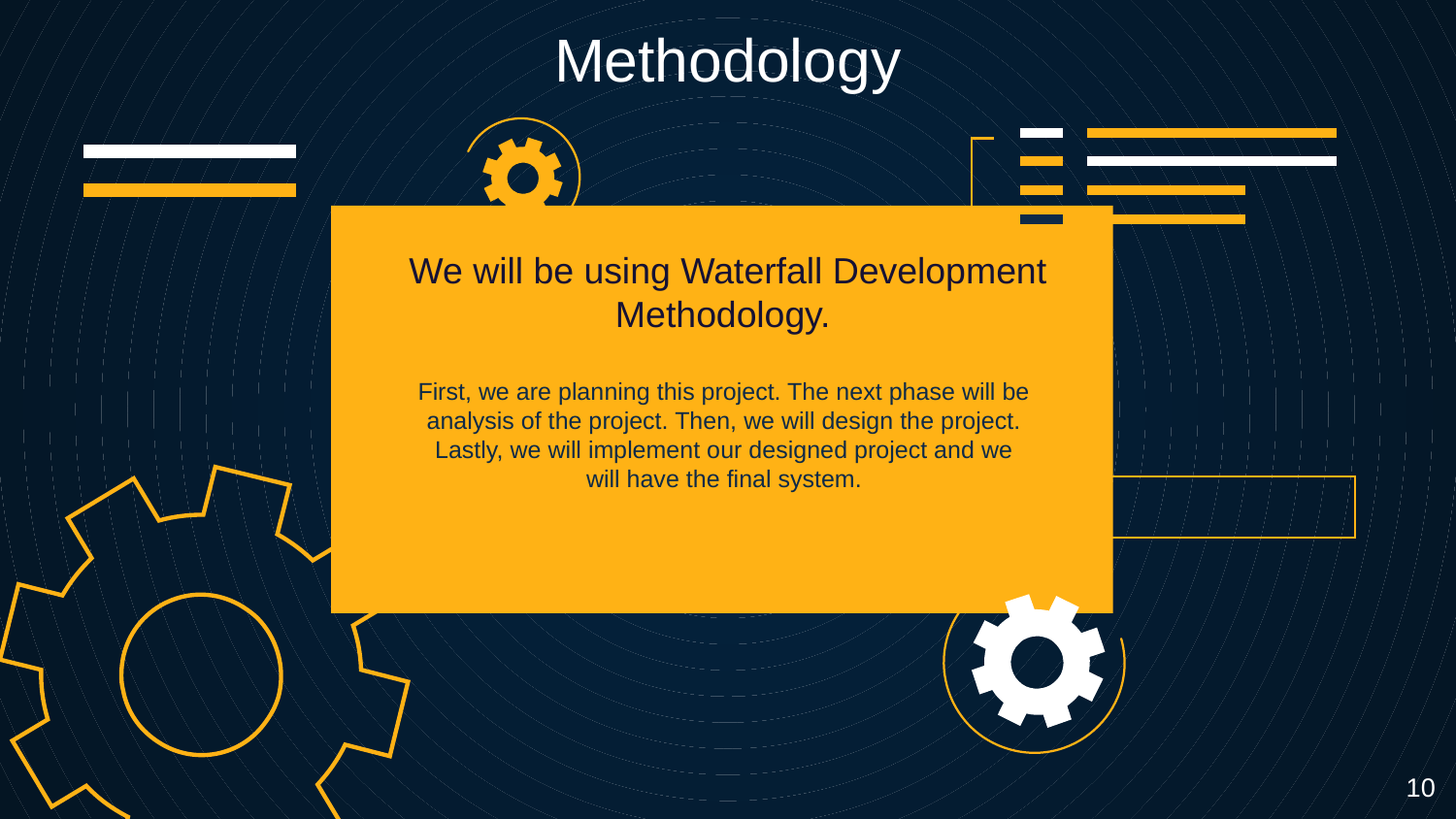

Methodology

We will be using Waterfall Development Methodology.
# First, we are planning this project. The next phase will be analysis of the project. Then, we will design the project. Lastly, we will implement our designed project and we will have the final system.

10